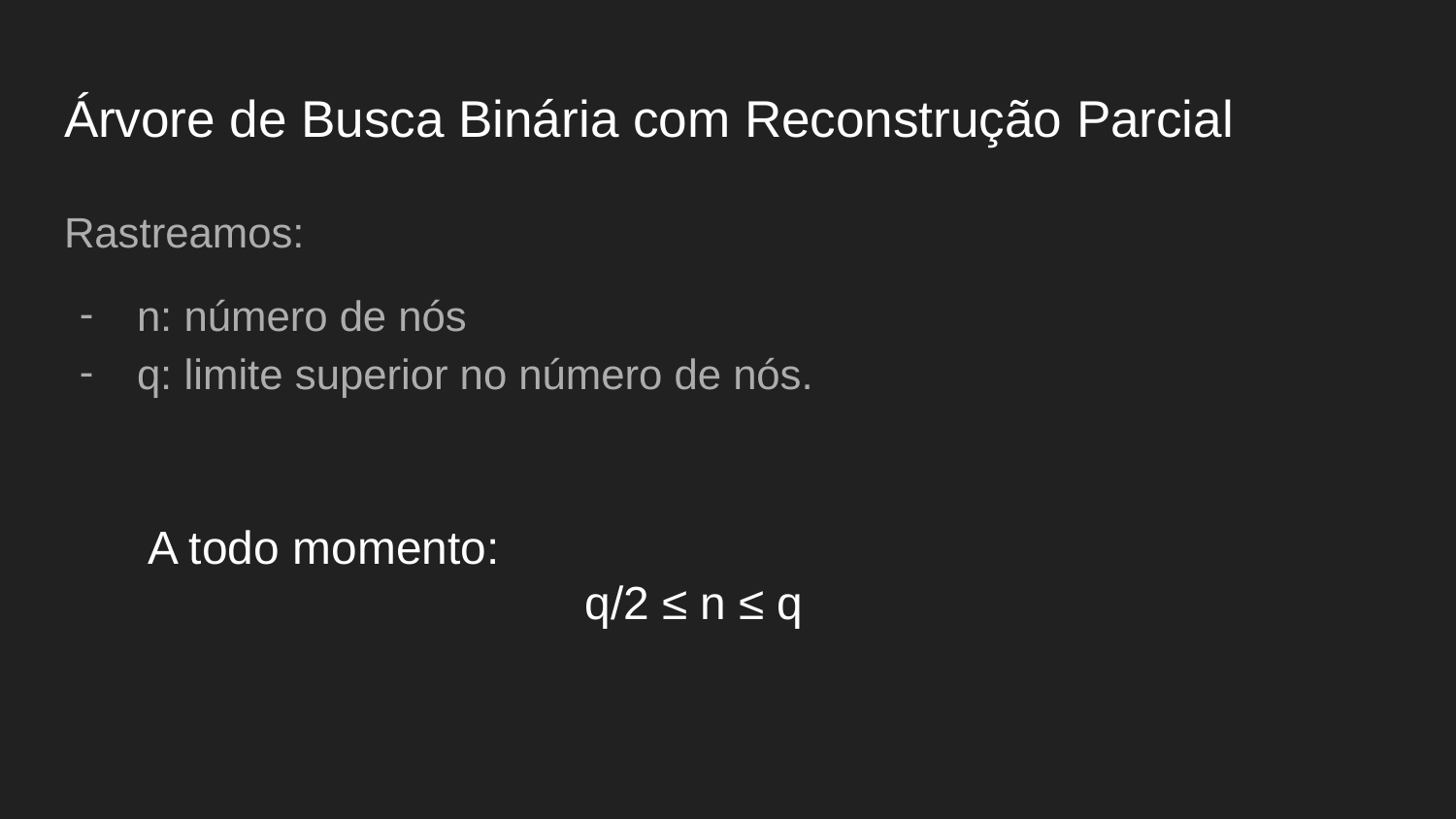

# Árvore de Busca Binária com Reconstrução Parcial
Rastreamos:
n: número de nós
q: limite superior no número de nós.
A todo momento:
			q/2 ≤ n ≤ q